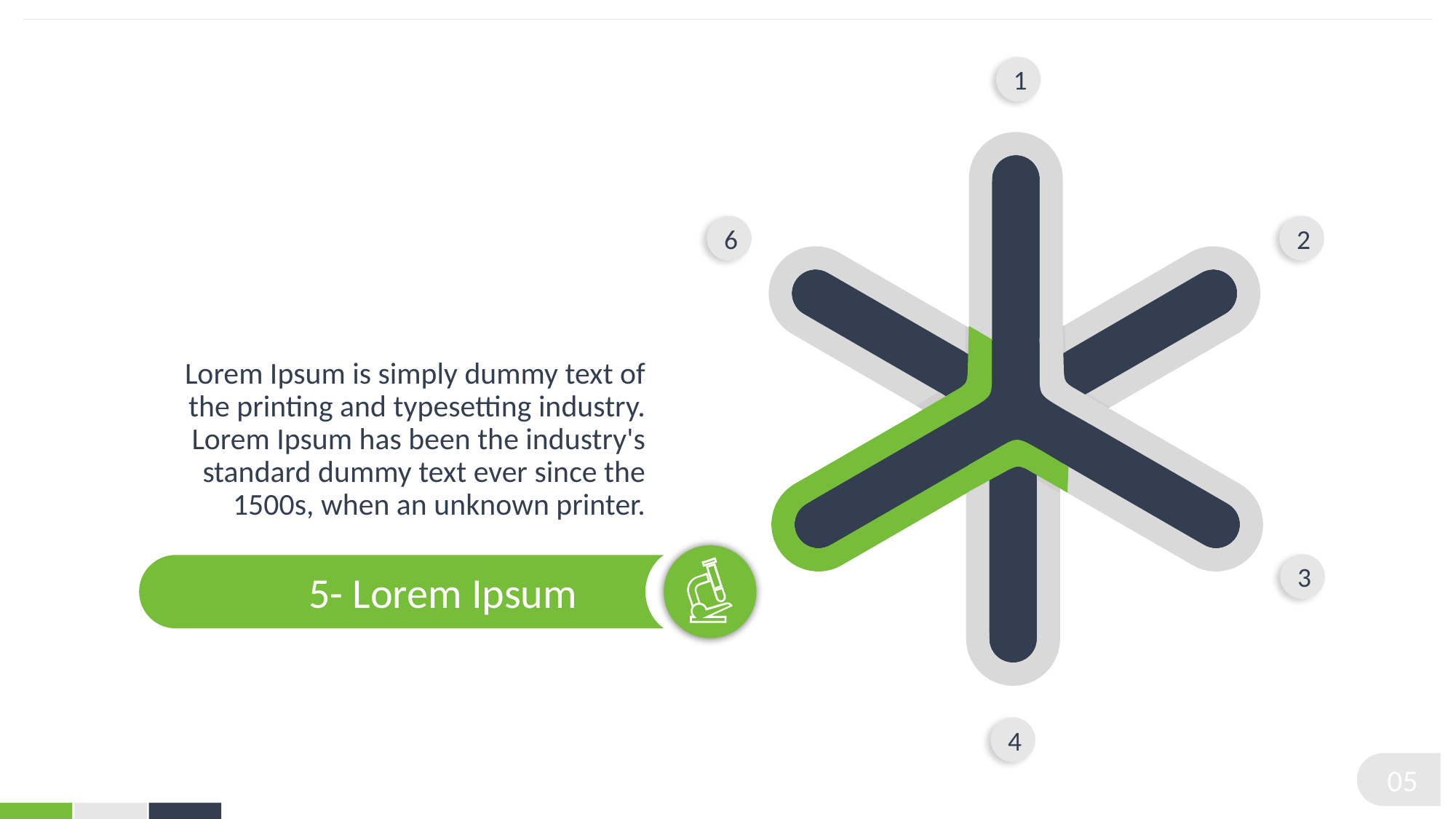

1

6
2
Lorem Ipsum is simply dummy text of the printing and typesetting industry. Lorem Ipsum has been the industry's standard dummy text ever since the 1500s, when an unknown printer.

3

5- Lorem Ipsum
4

05